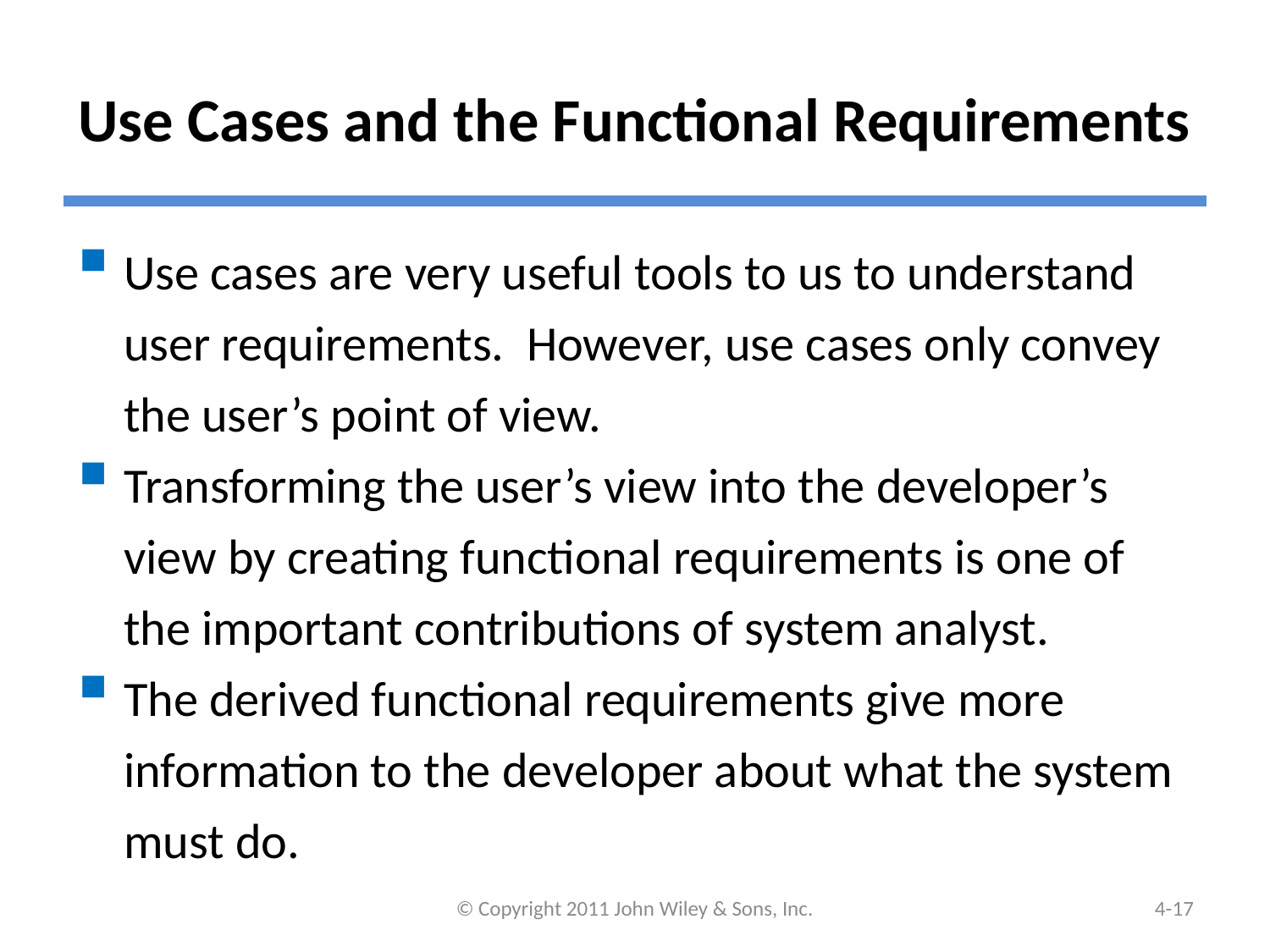

# Use Cases and the Functional Requirements
Use cases are very useful tools to us to understand user requirements.  However, use cases only convey the user’s point of view.
Transforming the user’s view into the developer’s view by creating functional requirements is one of the important contributions of system analyst.
The derived functional requirements give more information to the developer about what the system must do.
© Copyright 2011 John Wiley & Sons, Inc.
4-17